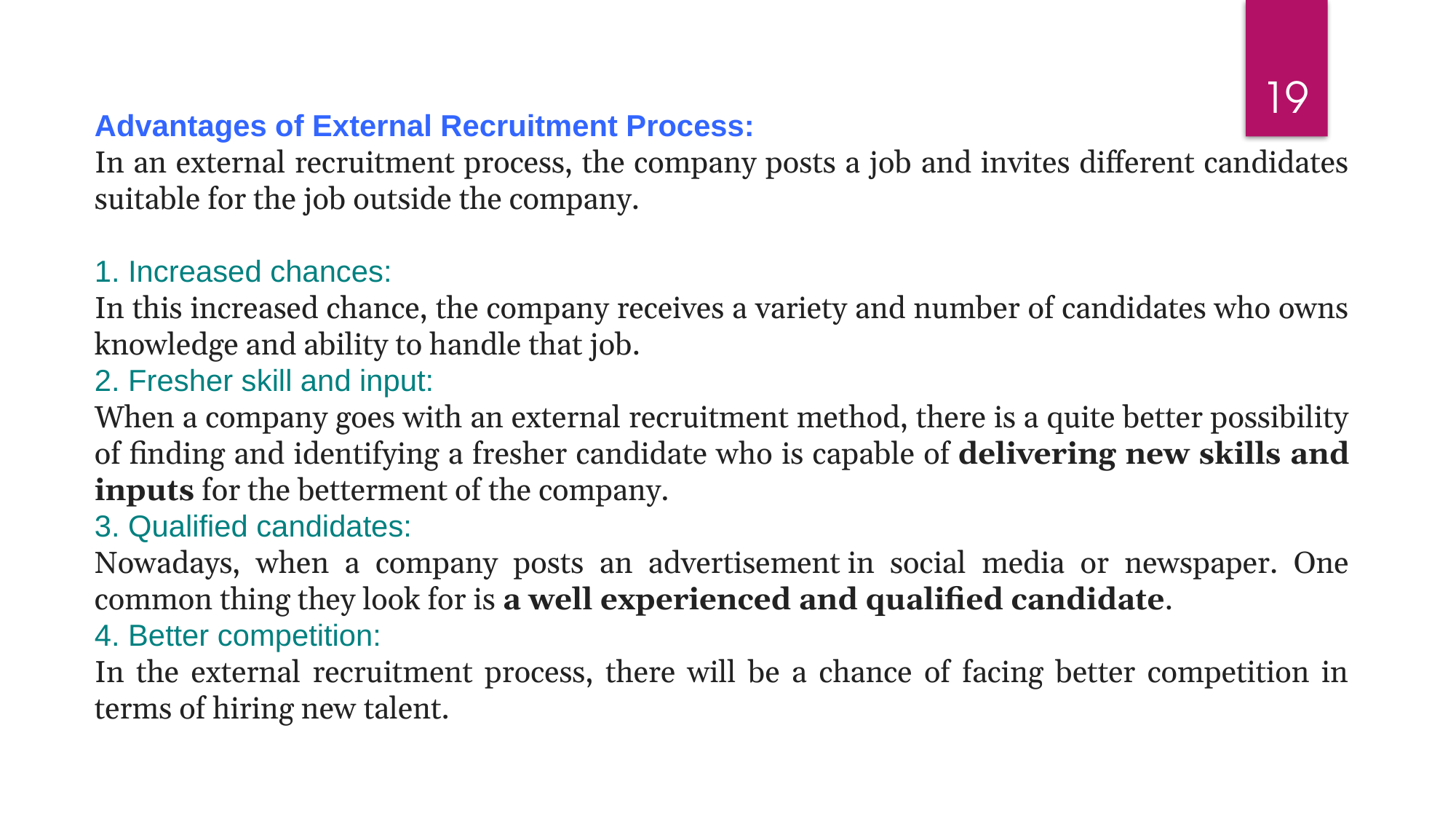

19
Advantages of External Recruitment Process:
In an external recruitment process, the company posts a job and invites different candidates suitable for the job outside the company.

1. Increased chances:
In this increased chance, the company receives a variety and number of candidates who owns knowledge and ability to handle that job.
2. Fresher skill and input:
When a company goes with an external recruitment method, there is a quite better possibility of finding and identifying a fresher candidate who is capable of delivering new skills and inputs for the betterment of the company.
3. Qualified candidates:
Nowadays, when a company posts an advertisement in social media or newspaper. One common thing they look for is a well experienced and qualified candidate.
4. Better competition:
In the external recruitment process, there will be a chance of facing better competition in terms of hiring new talent.